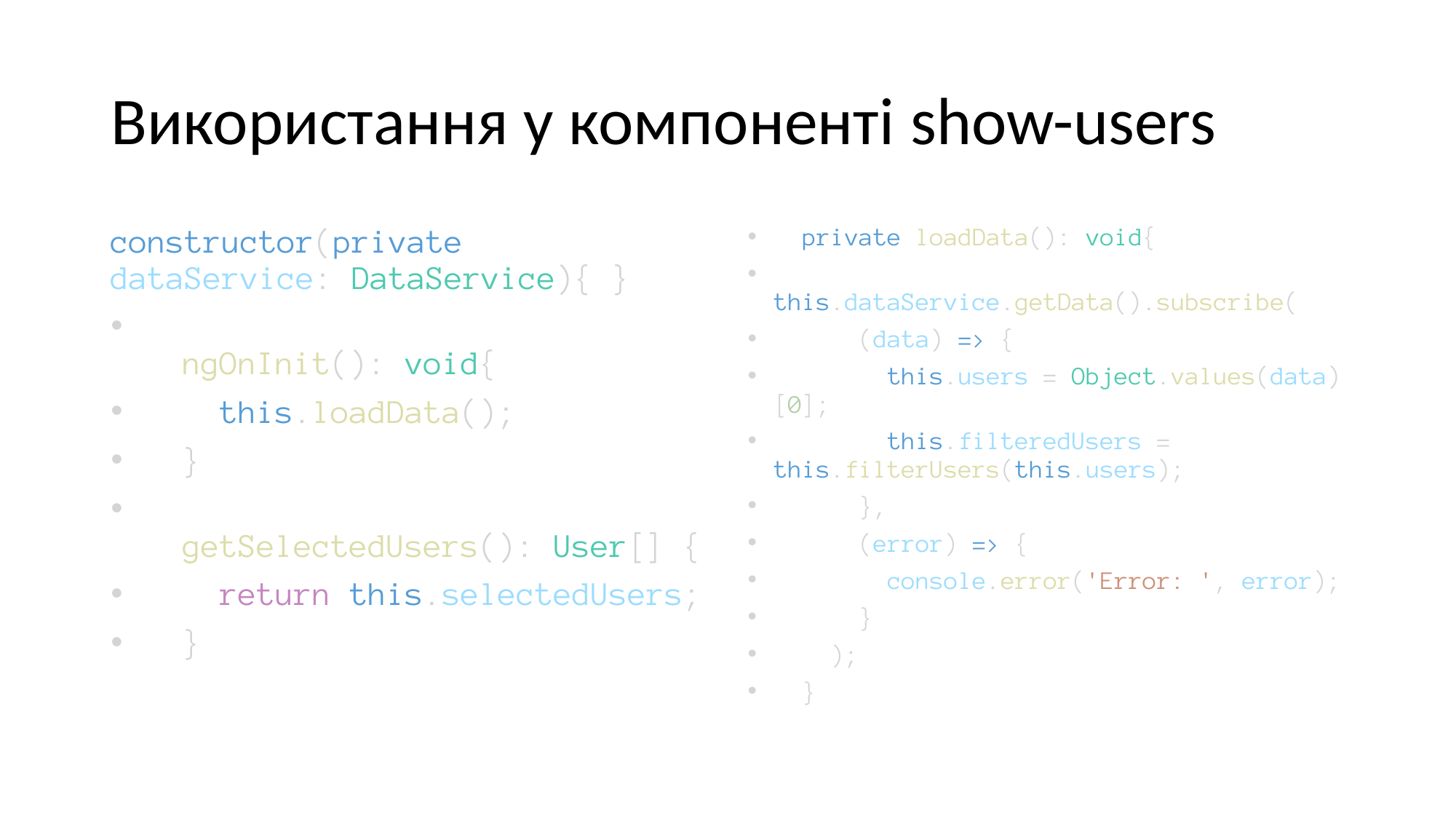

# Використання у компоненті show-users
constructor(private   dataService: DataService){ }
  ngOnInit(): void{
    this.loadData();
  }
  getSelectedUsers(): User[] {
    return this.selectedUsers;
  }

  private loadData(): void{
    this.dataService.getData().subscribe(
      (data) => {
        this.users = Object.values(data)[0];
        this.filteredUsers = this.filterUsers(this.users);
      },
      (error) => {
        console.error('Error: ', error);
      }
    );
  }